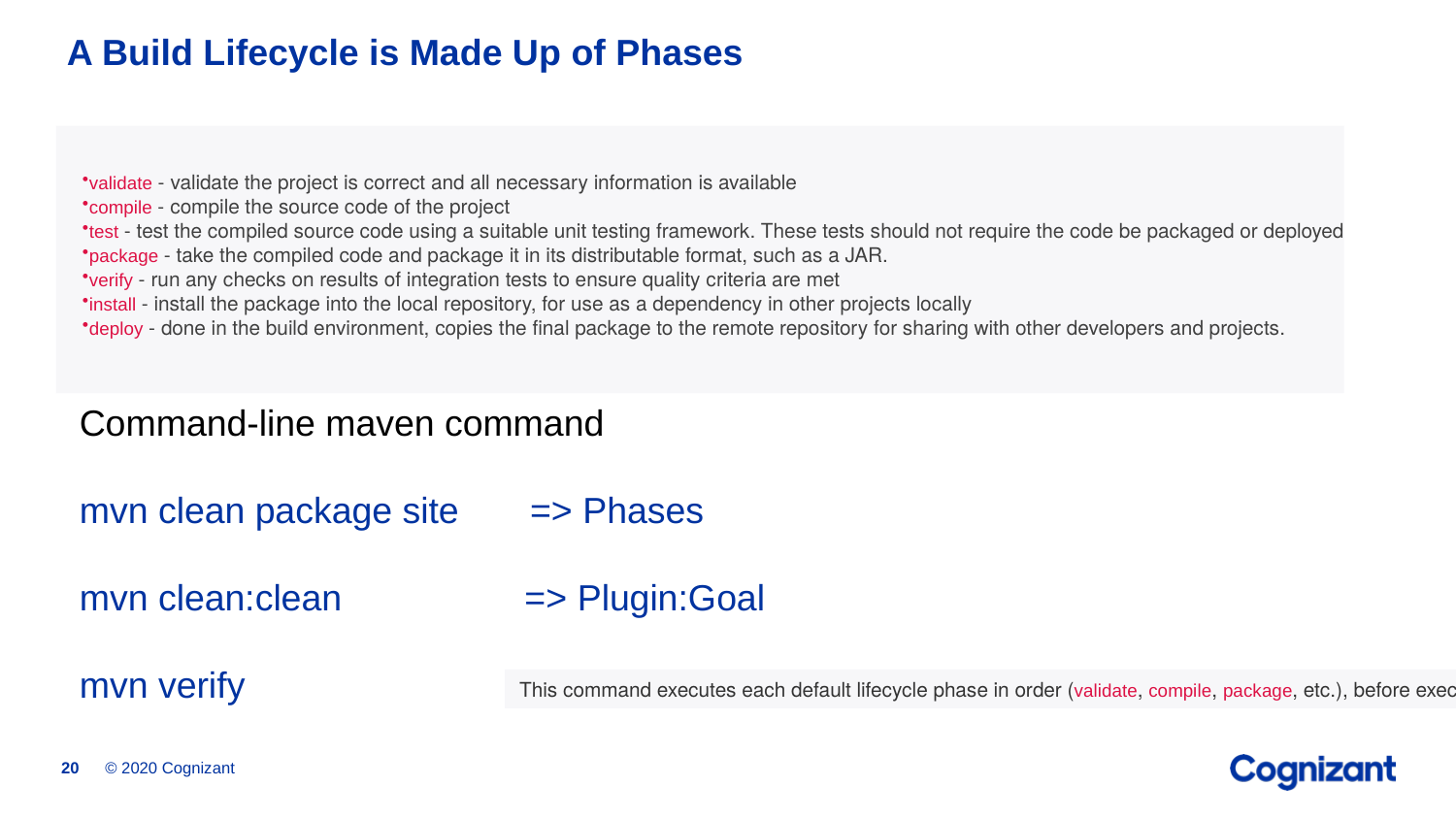

A Build Lifecycle is Made Up of Phases

validate - validate the project is correct and all necessary information is available
compile - compile the source code of the project
test - test the compiled source code using a suitable unit testing framework. These tests should not require the code be packaged or deployed
package - take the compiled code and package it in its distributable format, such as a JAR.
verify - run any checks on results of integration tests to ensure quality criteria are met
install - install the package into the local repository, for use as a dependency in other projects locally
deploy - done in the build environment, copies the final package to the remote repository for sharing with other developers and projects.

Command-line maven command

mvn clean package site       => Phases

mvn clean:clean                  => Plugin:Goal

mvn verify

This command executes each default lifecycle phase in order (validate, compile, package, etc.), before executing verify.
© 2020 Cognizant
20